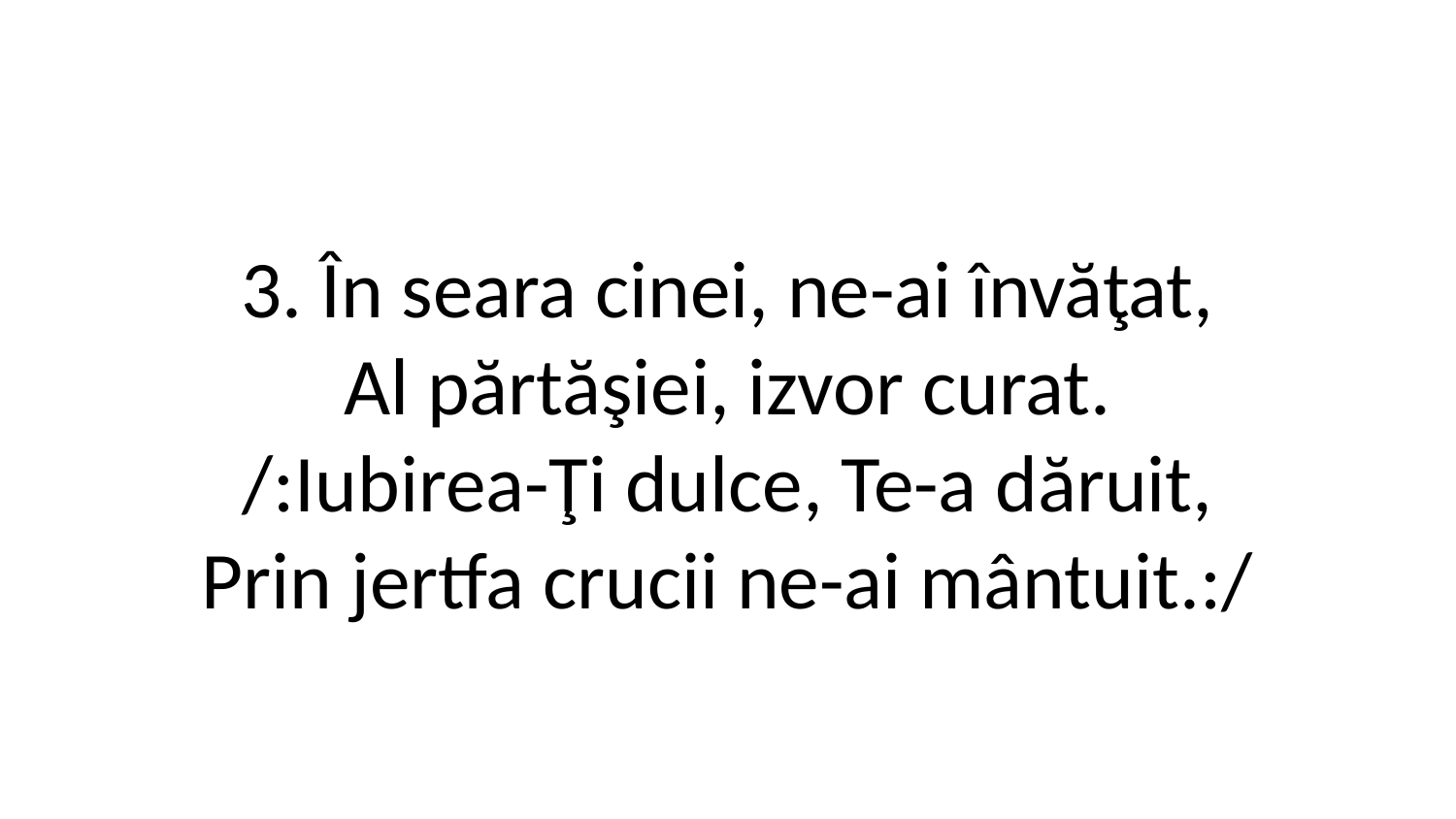

3. În seara cinei, ne-ai învăţat,
Al părtăşiei, izvor curat.
/:Iubirea-Ţi dulce, Te-a dăruit,
Prin jertfa crucii ne-ai mântuit.:/